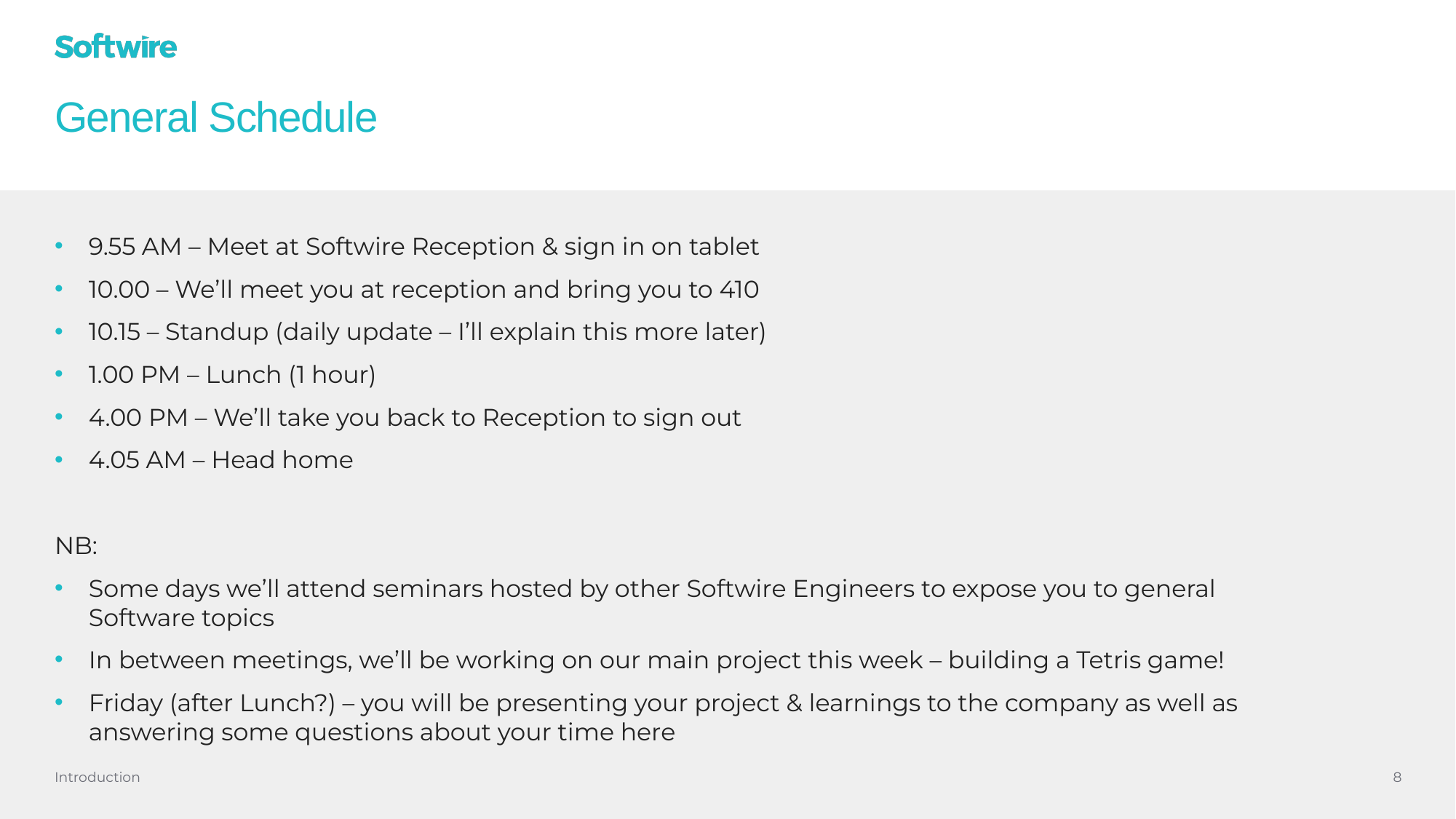

# General Schedule
9.55 AM – Meet at Softwire Reception & sign in on tablet
10.00 – We’ll meet you at reception and bring you to 410
10.15 – Standup (daily update – I’ll explain this more later)
1.00 PM – Lunch (1 hour)
4.00 PM – We’ll take you back to Reception to sign out
4.05 AM – Head home

NB:
Some days we’ll attend seminars hosted by other Softwire Engineers to expose you to general Software topics
In between meetings, we’ll be working on our main project this week – building a Tetris game!
Friday (after Lunch?) – you will be presenting your project & learnings to the company as well as answering some questions about your time here

Introduction
8